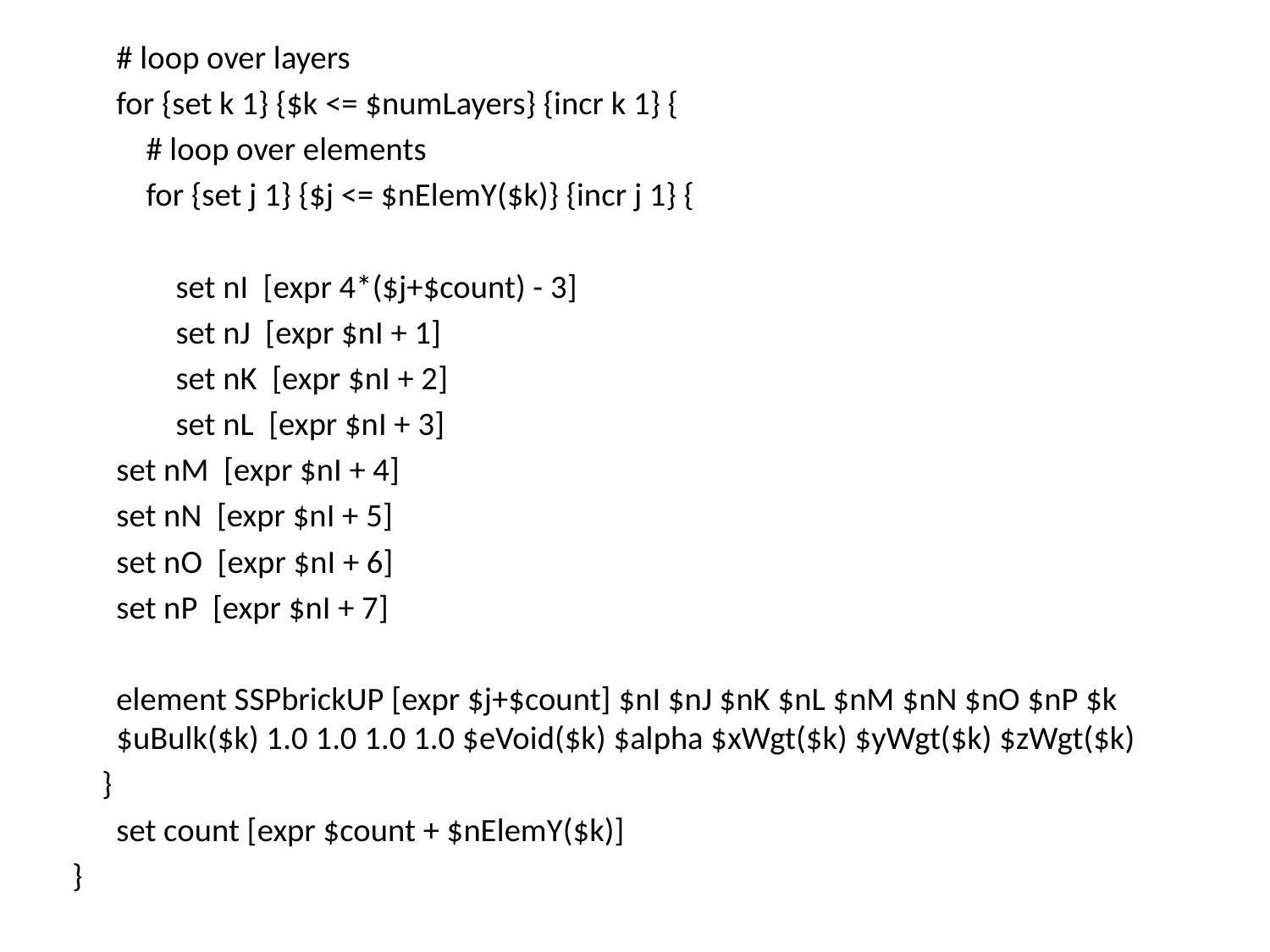

# loop over layers
	for {set k 1} {$k <= $numLayers} {incr k 1} {
	    # loop over elements
	    for {set j 1} {$j <= $nElemY($k)} {incr j 1} {

	        set nI  [expr 4*($j+$count) - 3]
	        set nJ  [expr $nI + 1]
	        set nK  [expr $nI + 2]
	        set nL  [expr $nI + 3]
			set nM  [expr $nI + 4]
			set nN  [expr $nI + 5]
			set nO  [expr $nI + 6]
			set nP  [expr $nI + 7]

		element SSPbrickUP [expr $j+$count] $nI $nJ $nK $nL $nM $nN $nO $nP $k $uBulk($k) 1.0 1.0 1.0 1.0 $eVoid($k) $alpha $xWgt($k) $yWgt($k) $zWgt($k)
    }
	set count [expr $count + $nElemY($k)]
}